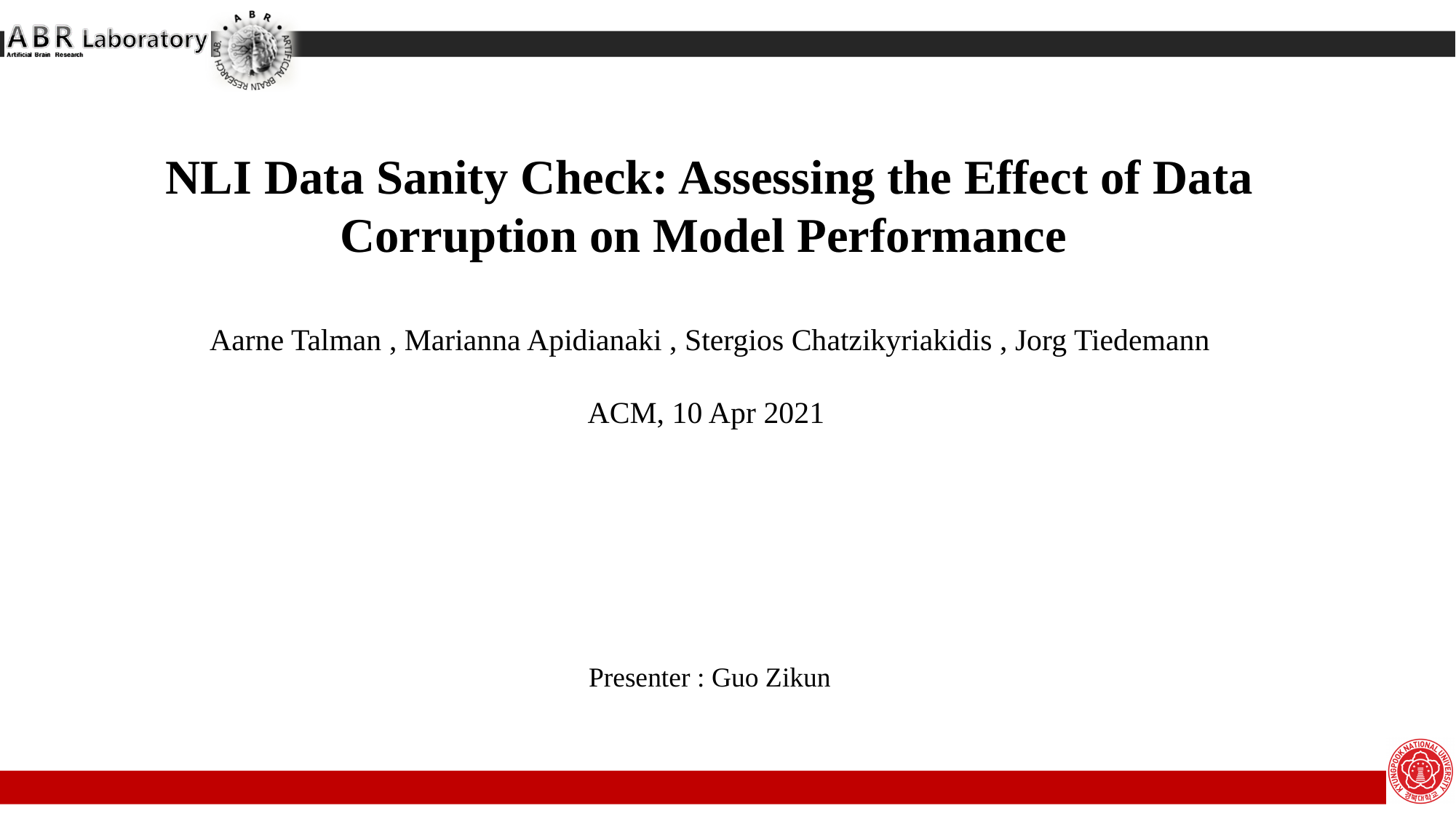

NLI Data Sanity Check: Assessing the Effect of Data Corruption on Model Performance

Aarne Talman , Marianna Apidianaki , Stergios Chatzikyriakidis , Jorg Tiedemann

ACM, 10 Apr 2021
Presenter : Guo Zikun